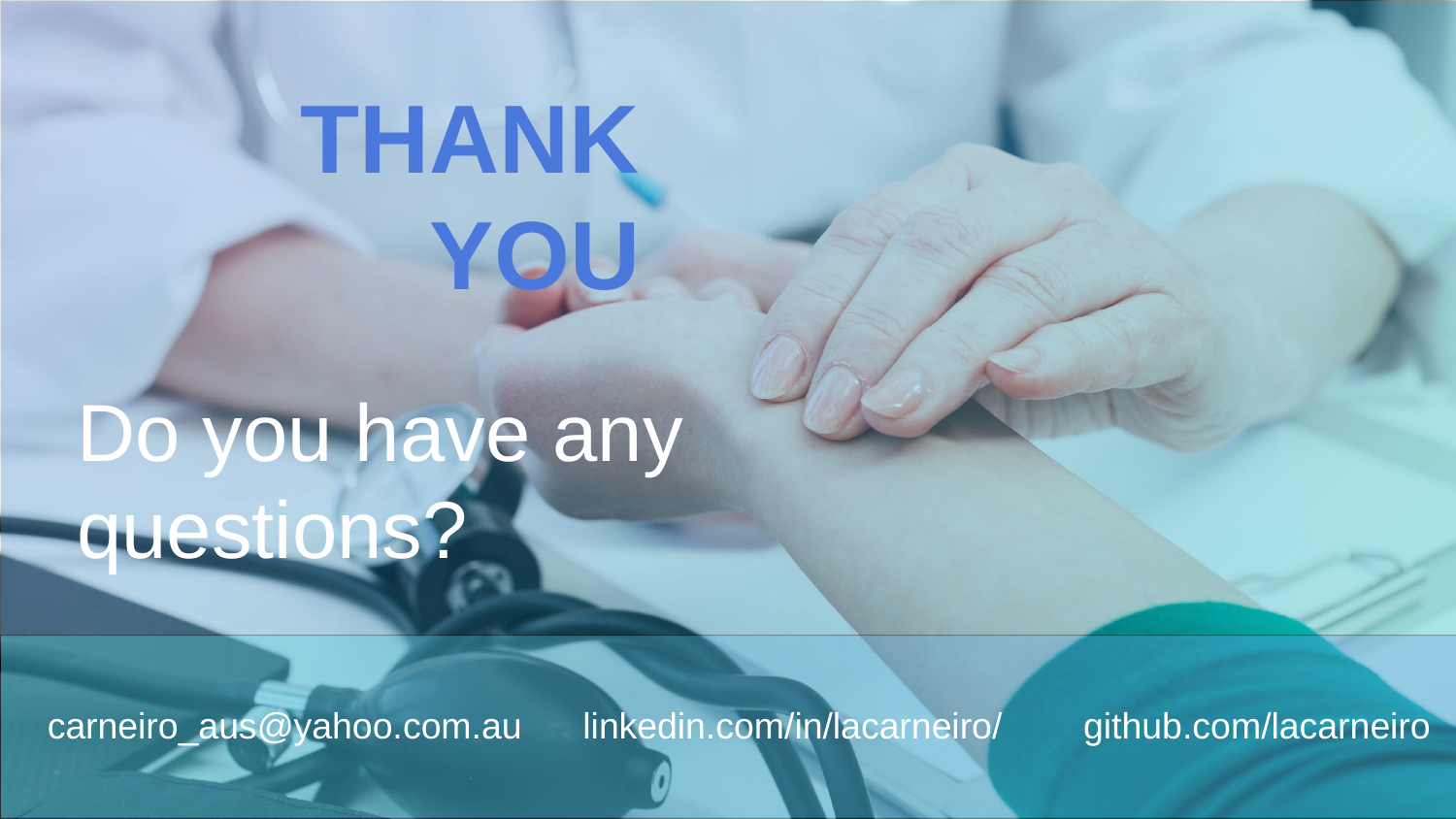

THANK YOU
Do you have any questions?

#
carneiro_aus@yahoo.com.au      linkedin.com/in/lacarneiro/        github.com/lacarneiro